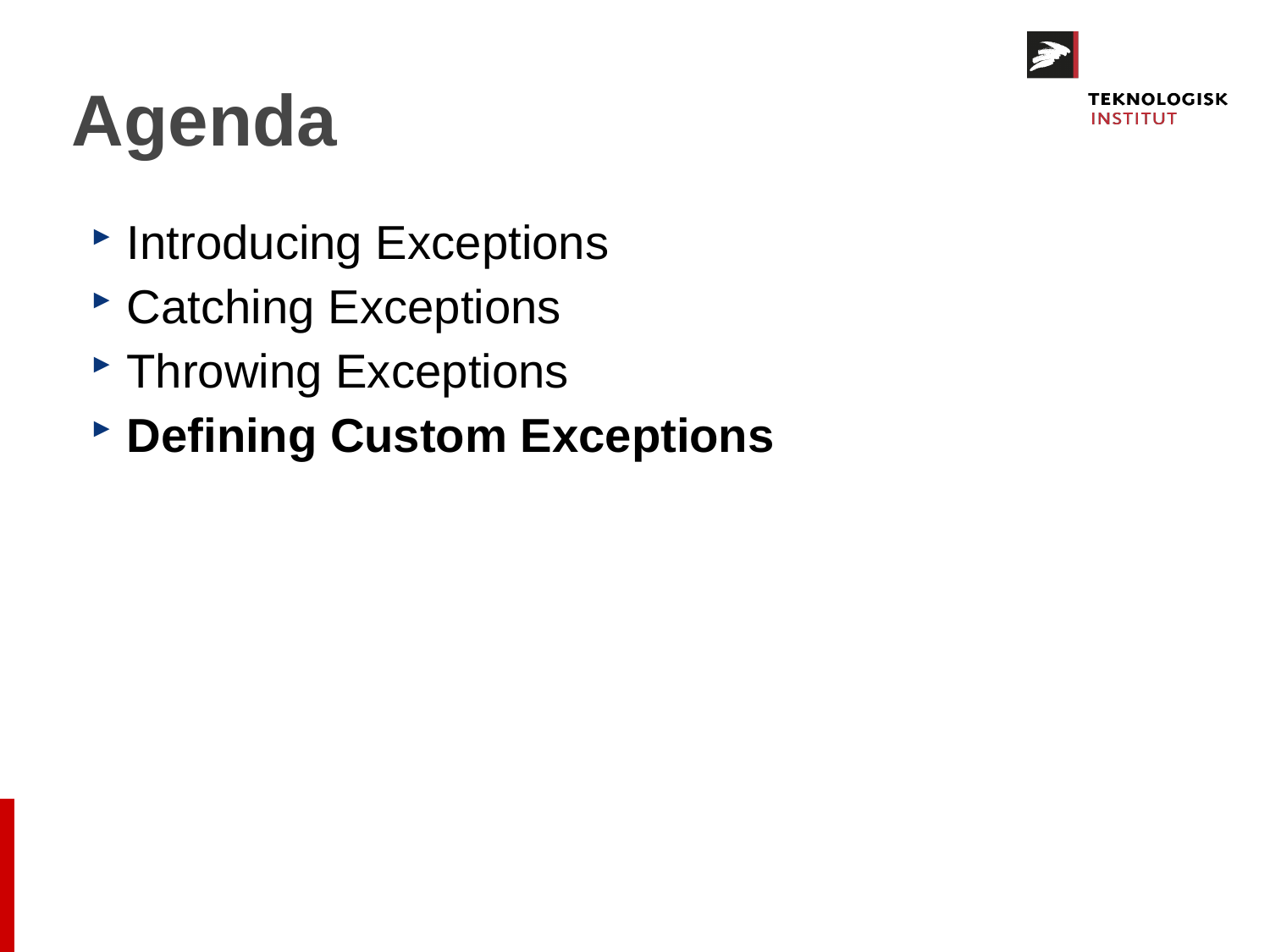

# Agenda
Introducing Exceptions
Catching Exceptions
Throwing Exceptions
Defining Custom Exceptions